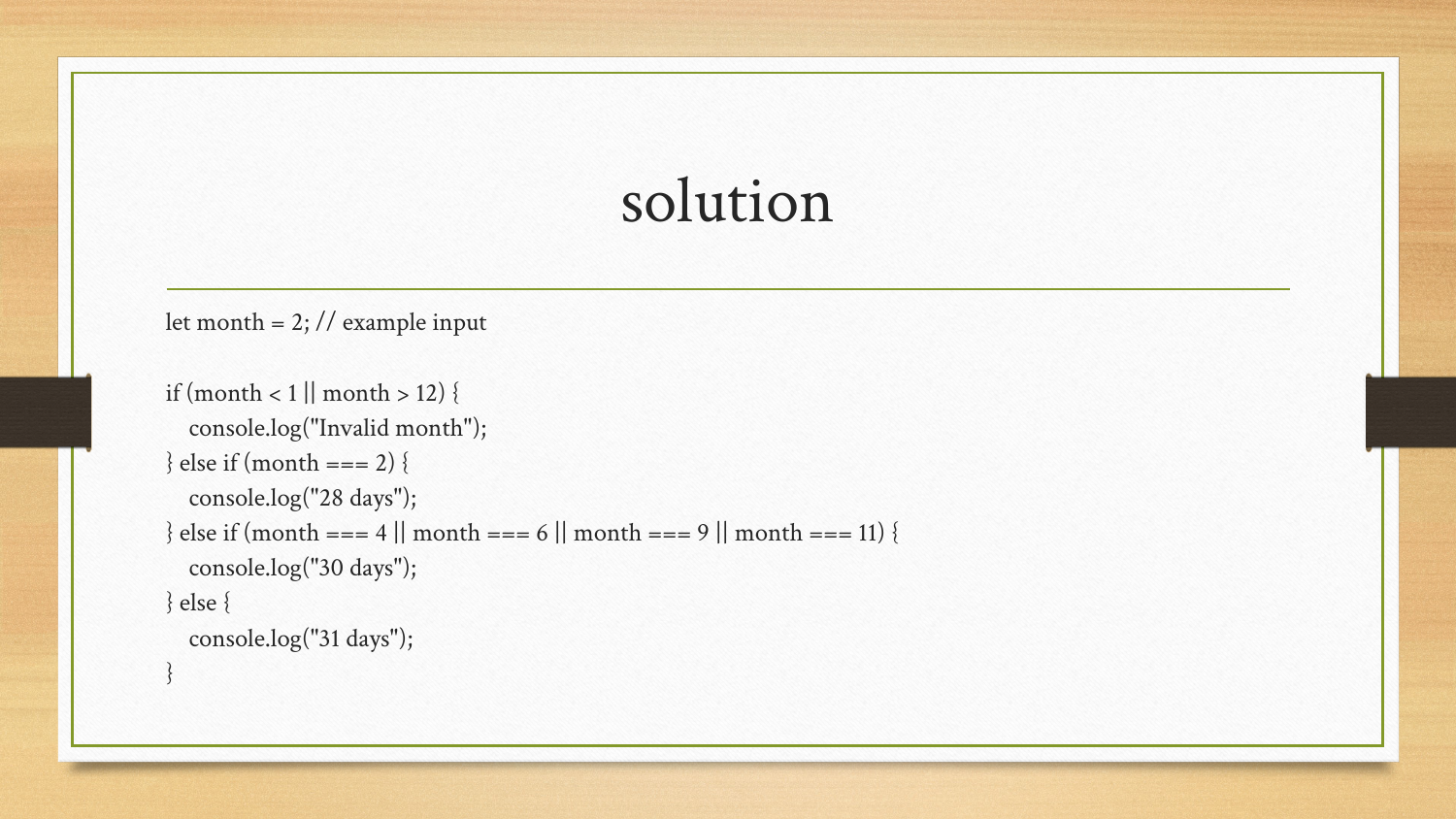

# solution
let month = 2; // example input

if (month < 1 || month > 12) {
    console.log("Invalid month");
} else if (month === 2) {
    console.log("28 days");
} else if (month === 4 || month === 6 || month === 9 || month === 11) {
    console.log("30 days");
} else {
    console.log("31 days");
}